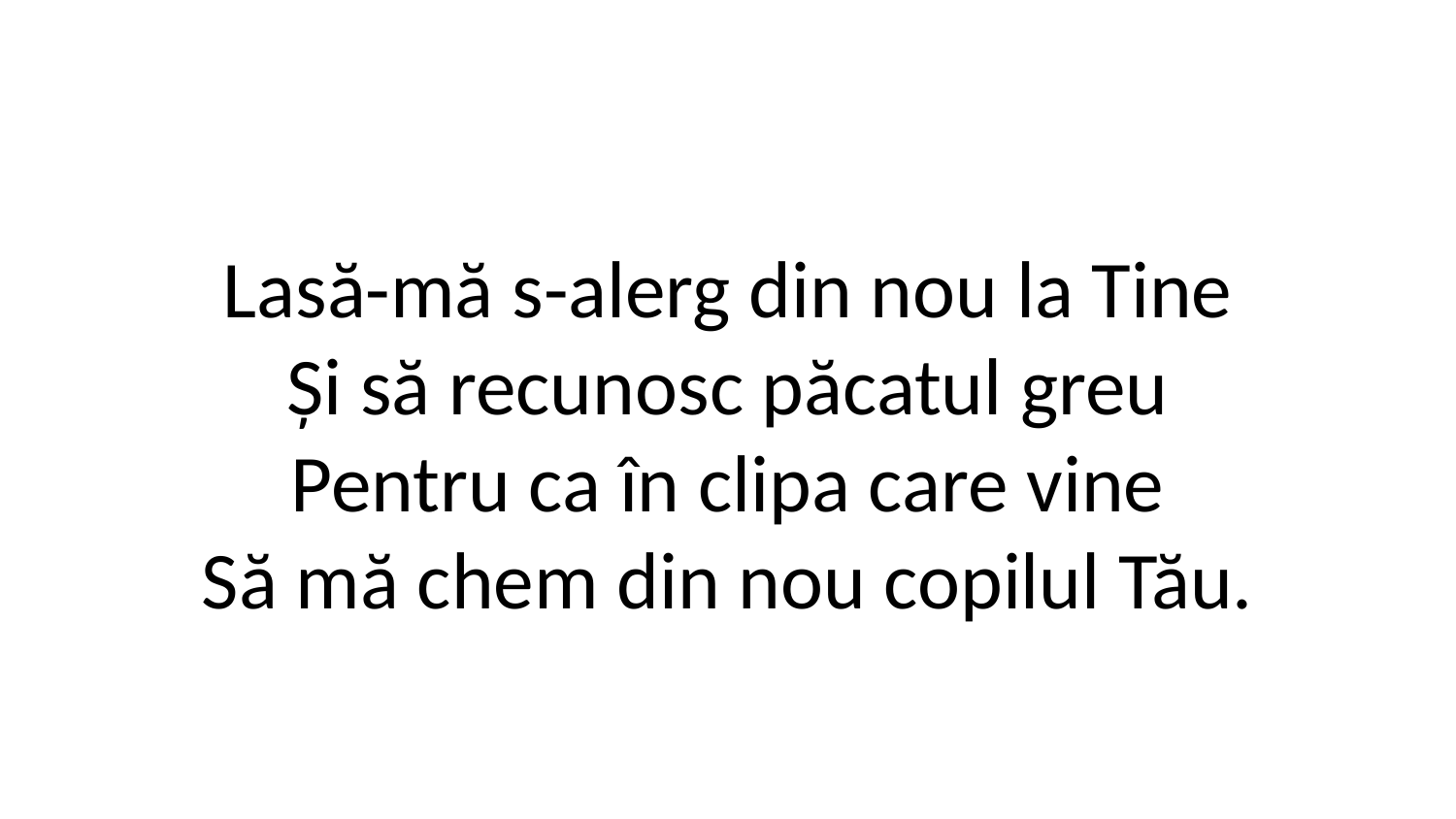

Lasă-mă s-alerg din nou la Tine
Și să recunosc păcatul greu
Pentru ca în clipa care vine
Să mă chem din nou copilul Tău.